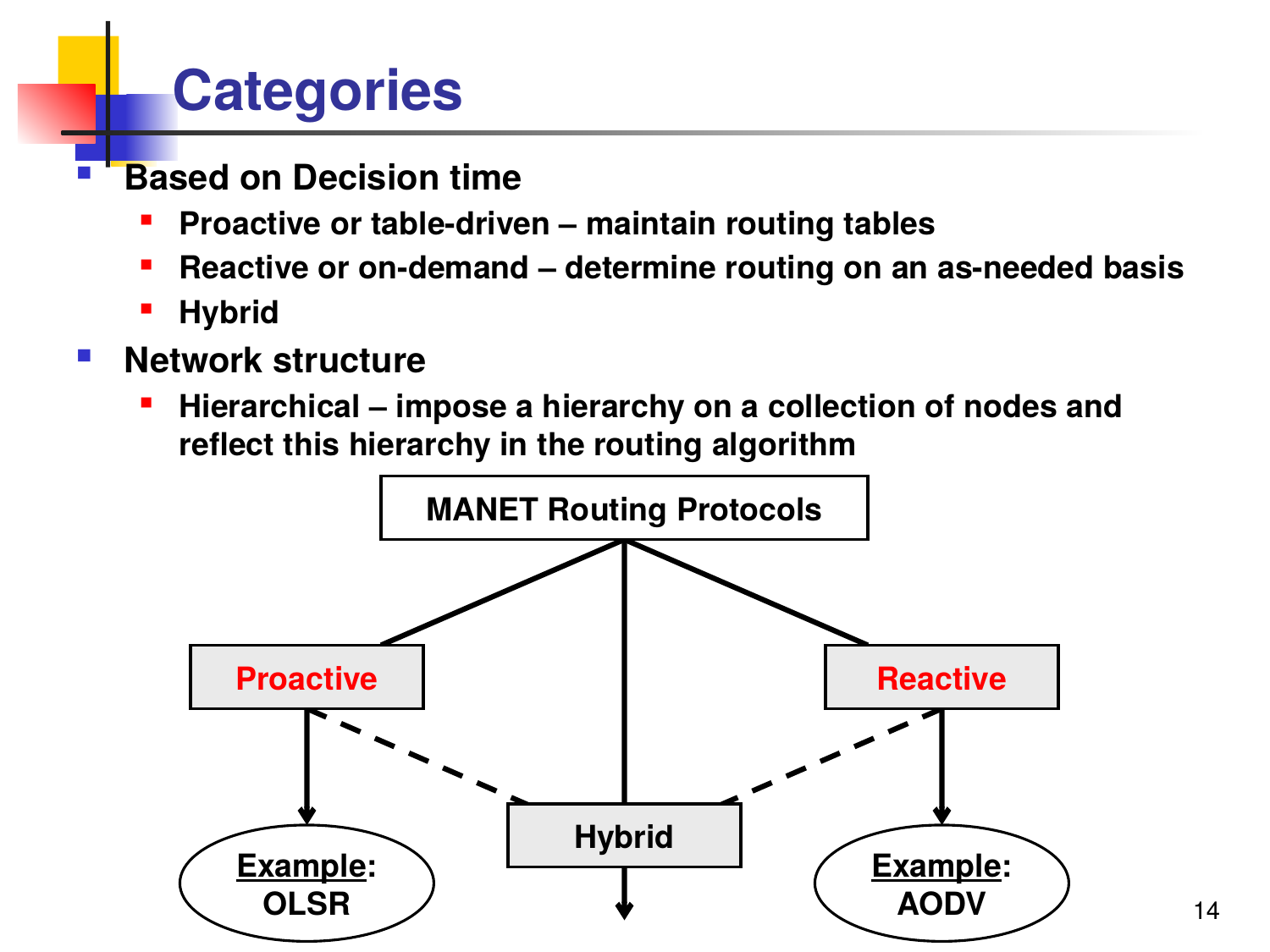

# Categories
Based on Decision time
Proactive or table-driven – maintain routing tables
Reactive or on-demand – determine routing on an as-needed basis
Hybrid
Network structure
Hierarchical – impose a hierarchy on a collection of nodes and reflect this hierarchy in the routing algorithm
MANET Routing Protocols

Proactive
Reactive

Hybrid
Example:
OLSR
Example:
AODV

14